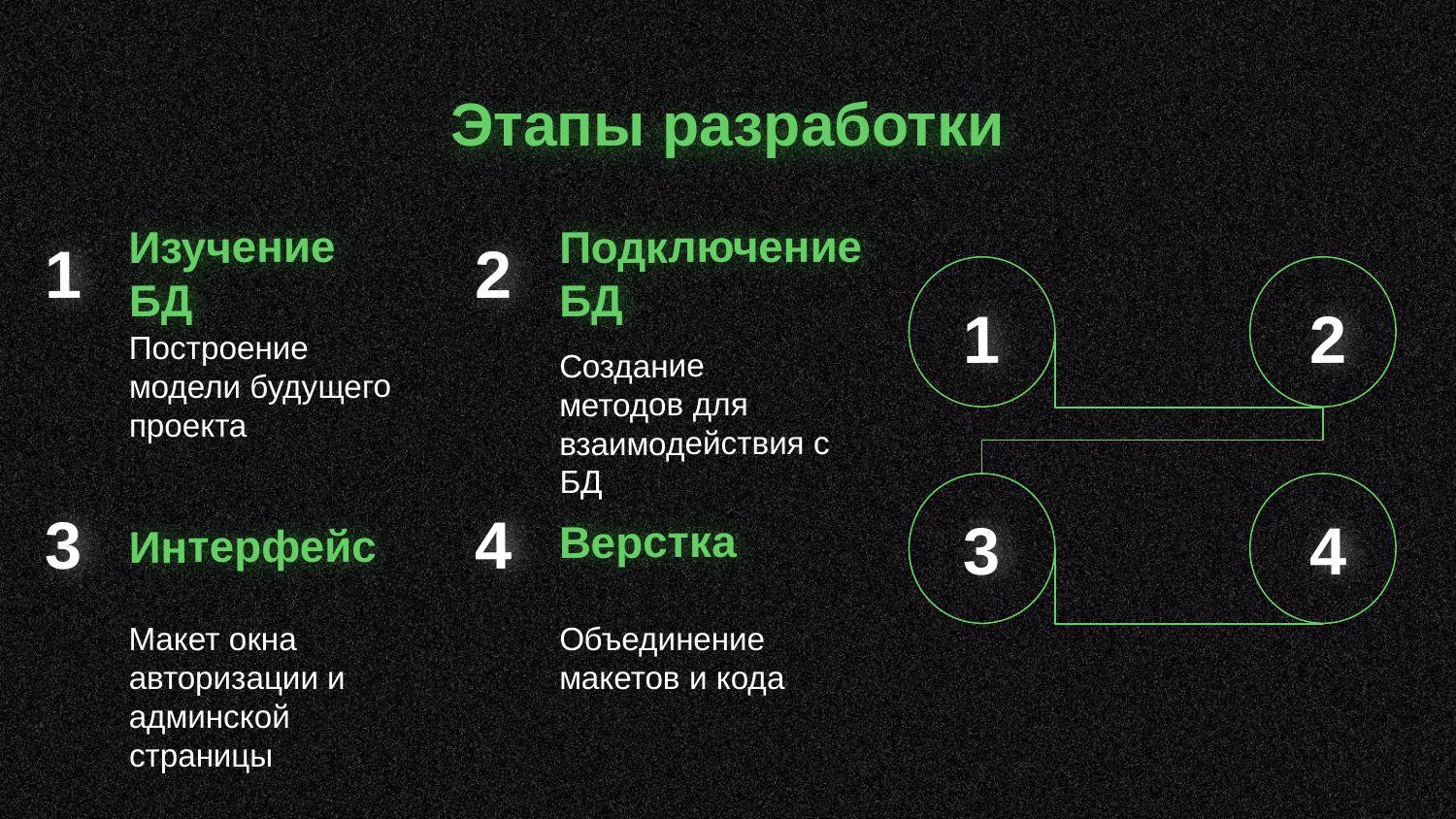

# Этапы разработки
Подключение БД
Изучение БД
1
2

1
2
Построение модели будущего проекта
Создание методов для взаимодействия с БД

Интерфейс
3
4
Верстка

3
4
Объединение макетов и кода

Макет окна авторизации и админской страницы